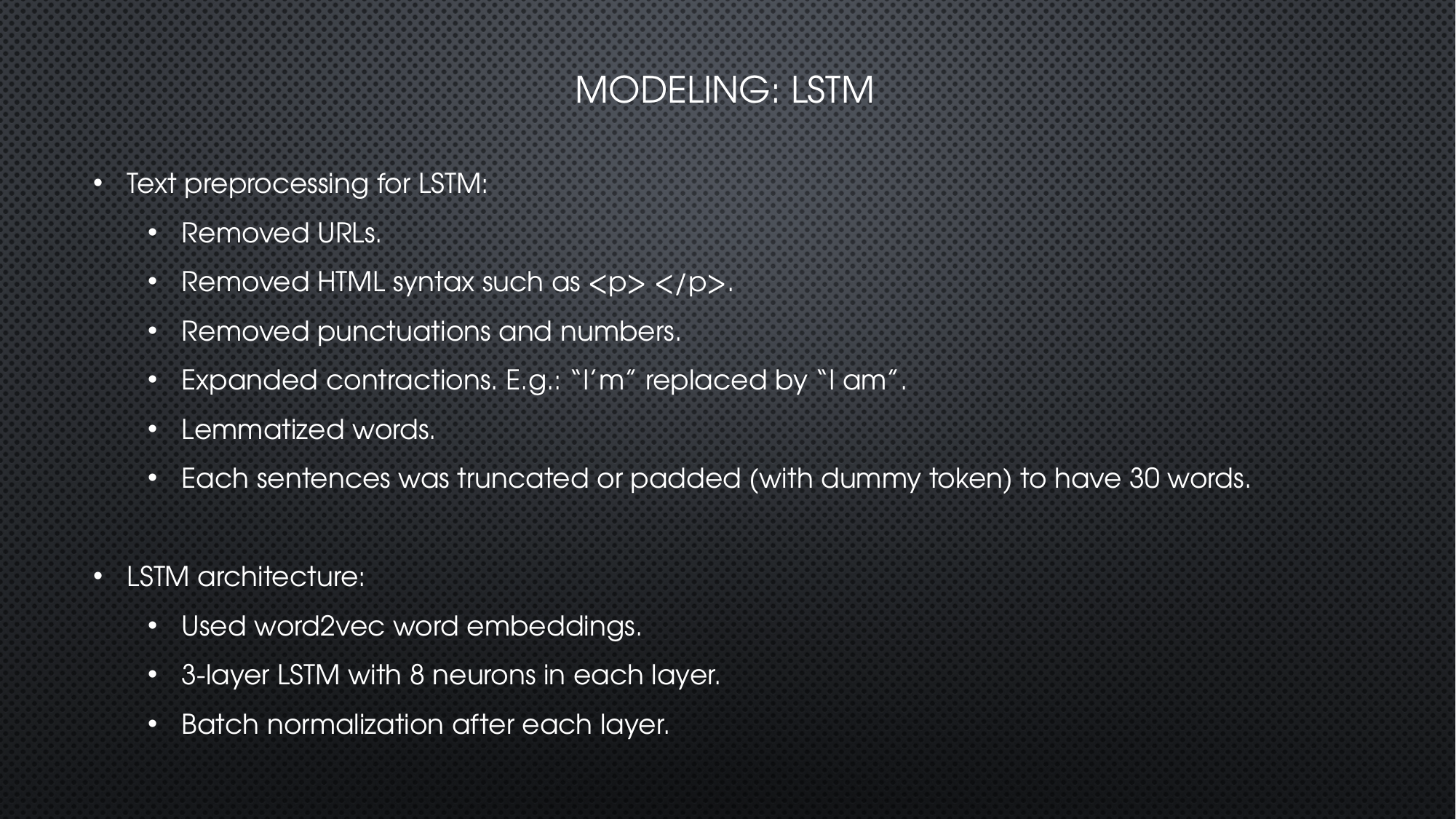

# Modeling: LSTM
Text preprocessing for LSTM:
Removed URLs.
Removed HTML syntax such as <p> </p>.
Removed punctuations and numbers.
Expanded contractions. E.g.: “I’m” replaced by “I am”.
Lemmatized words.
Each sentences was truncated or padded (with dummy token) to have 30 words.

LSTM architecture:
Used word2vec word embeddings.
3-layer LSTM with 8 neurons in each layer.
Batch normalization after each layer.